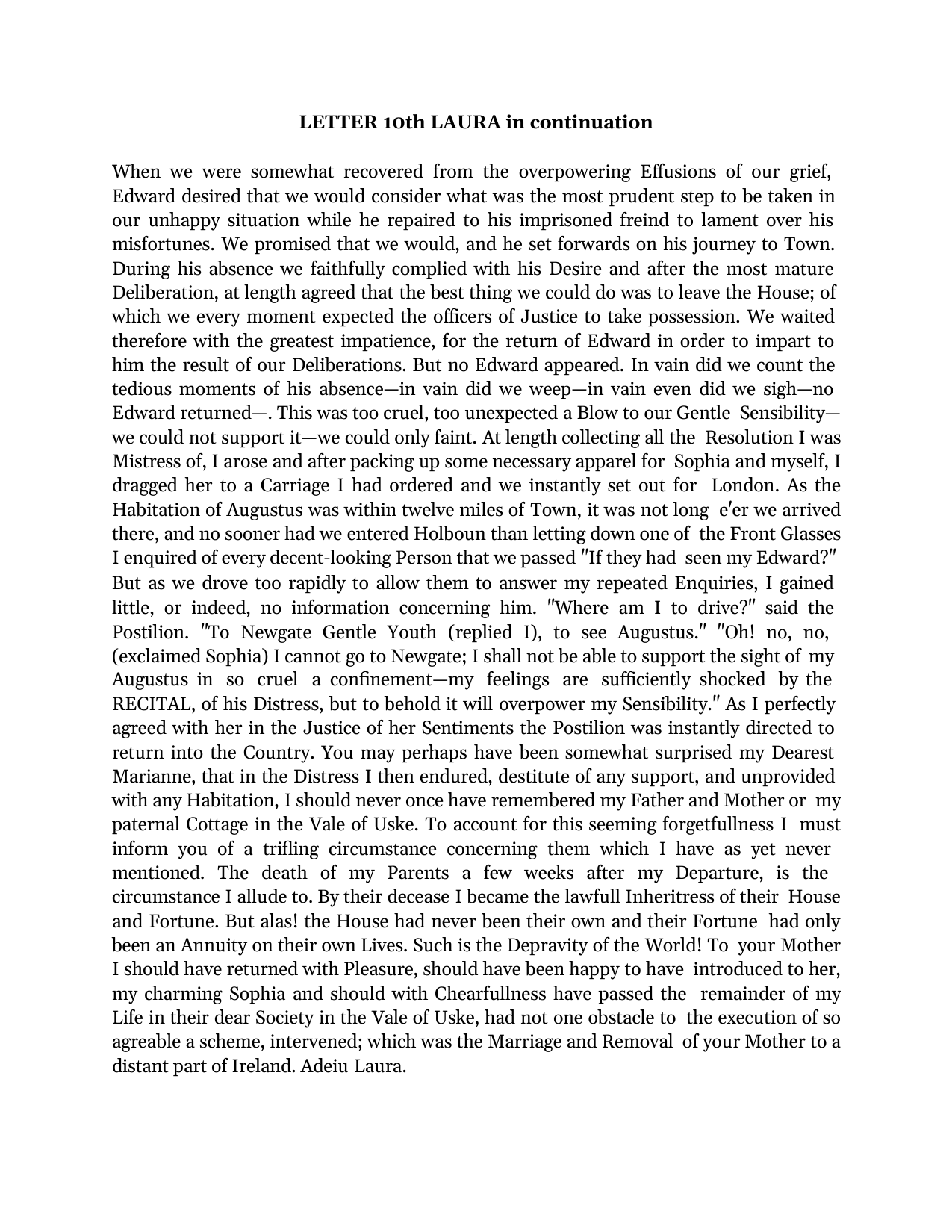

LETTER 10th LAURA in continuation

When we were somewhat recovered from the overpowering Effusions of our grief,  Edward desired that we would consider what was the most prudent step to be taken in  our unhappy situation while he repaired to his imprisoned freind to lament over his  misfortunes. We promised that we would, and he set forwards on his journey to Town.  During his absence we faithfully complied with his Desire and after the most mature  Deliberation, at length agreed that the best thing we could do was to leave the House; of  which we every moment expected the officers of Justice to take possession. We waited  therefore with the greatest impatience, for the return of Edward in order to impart to  him the result of our Deliberations. But no Edward appeared. In vain did we count the  tedious moments of his absence—in vain did we weep—in vain even did we sigh—no  Edward returned—. This was too cruel, too unexpected a Blow to our Gentle  Sensibility—we could not support it—we could only faint. At length collecting all the  Resolution I was Mistress of, I arose and after packing up some necessary apparel for  Sophia and myself, I dragged her to a Carriage I had ordered and we instantly set out for  London. As the Habitation of Augustus was within twelve miles of Town, it was not long  e'er we arrived there, and no sooner had we entered Holboun than letting down one of  the Front Glasses I enquired of every decent-looking Person that we passed "If they had  seen my Edward?"
But as we drove too rapidly to allow them to answer my repeated Enquiries, I gained  little,  or  indeed,  no  information  concerning  him.  "Where  am  I  to  drive?"  said  the
Postilion. "To Newgate Gentle Youth (replied I), to see Augustus." "Oh! no, no,  (exclaimed Sophia) I cannot go to Newgate; I shall not be able to support the sight of my
Augustus  in   so   cruel   a confinement—my   feelings   are   sufficiently  shocked   by the
RECITAL, of his Distress, but to behold it will overpower my Sensibility." As I perfectly  agreed with her in the Justice of her Sentiments the Postilion was instantly directed to  return into the Country. You may perhaps have been somewhat surprised my Dearest  Marianne, that in the Distress I then endured, destitute of any support, and unprovided  with any Habitation, I should never once have remembered my Father and Mother or  my paternal Cottage in the Vale of Uske. To account for this seeming forgetfullness I  must inform you of a trifling circumstance concerning them which I have as yet never  mentioned. The death of my Parents a few weeks after my Departure, is the  circumstance I allude to. By their decease I became the lawfull Inheritress of their  House and Fortune. But alas! the House had never been their own and their Fortune  had only been an Annuity on their own Lives. Such is the Depravity of the World! To  your Mother I should have returned with Pleasure, should have been happy to have  introduced to her, my charming Sophia and should with Chearfullness have passed the  remainder of my Life in their dear Society in the Vale of Uske, had not one obstacle to  the execution of so agreable a scheme, intervened; which was the Marriage and Removal  of your Mother to a distant part of Ireland. Adeiu Laura.